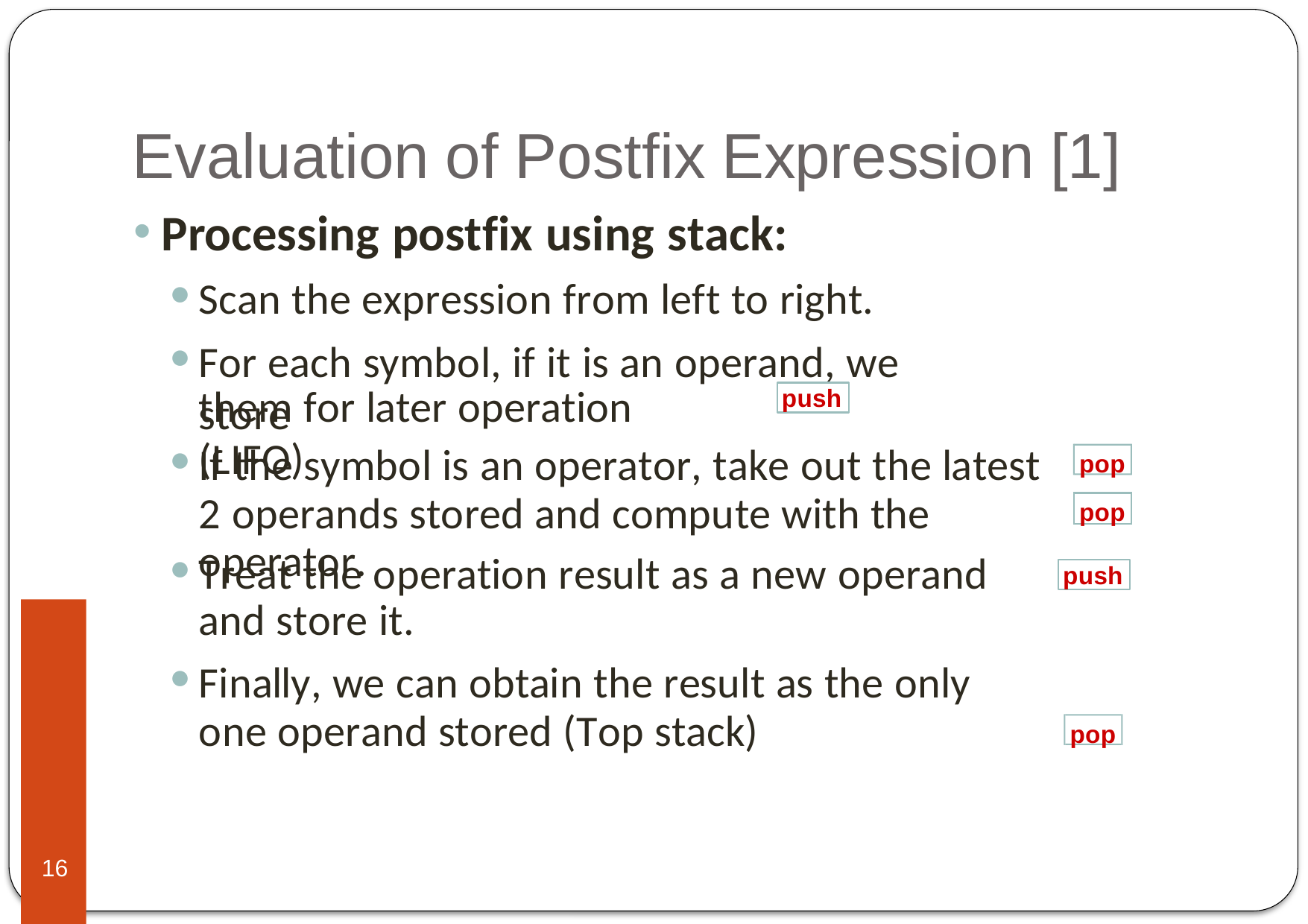

# Evaluation of Postfix Expression [1]
Processing postfix using stack:
Scan the expression from left to right.
For each symbol, if it is an operand, we store
them for later operation (LIFO)
push
If the symbol is an operator, take out the latest 2 operands stored and compute with the operator.

pop

pop

Treat the operation result as a new operand and store it.
Finally, we can obtain the result as the only one operand stored (Top stack)
push

pop

16